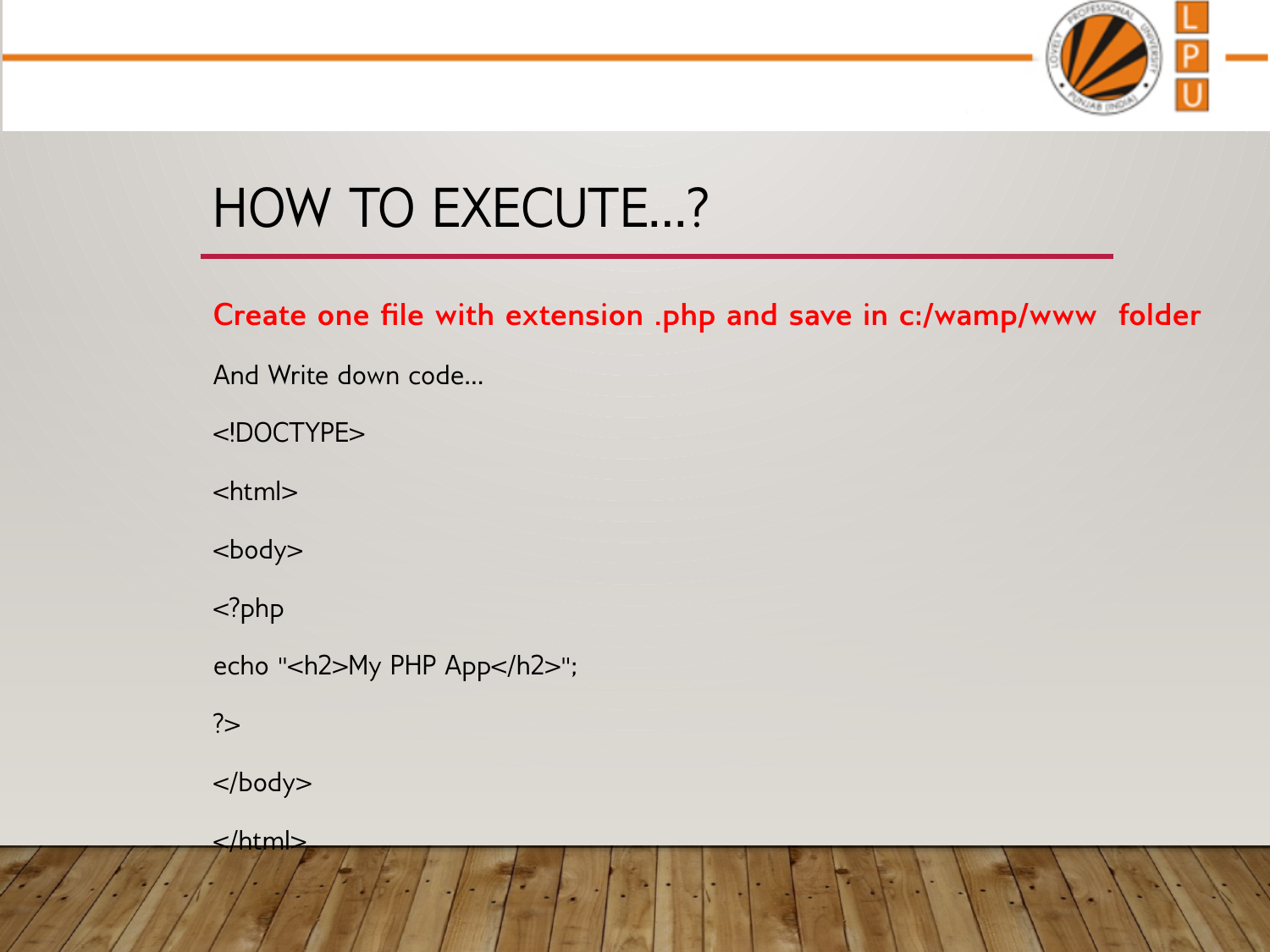

# How to Execute…?
Create one file with extension .php and save in c:/wamp/www  folder
And Write down code…
<!DOCTYPE>
<html>
<body>
<?php
echo "<h2>My PHP App</h2>";
?>
</body>
</html>